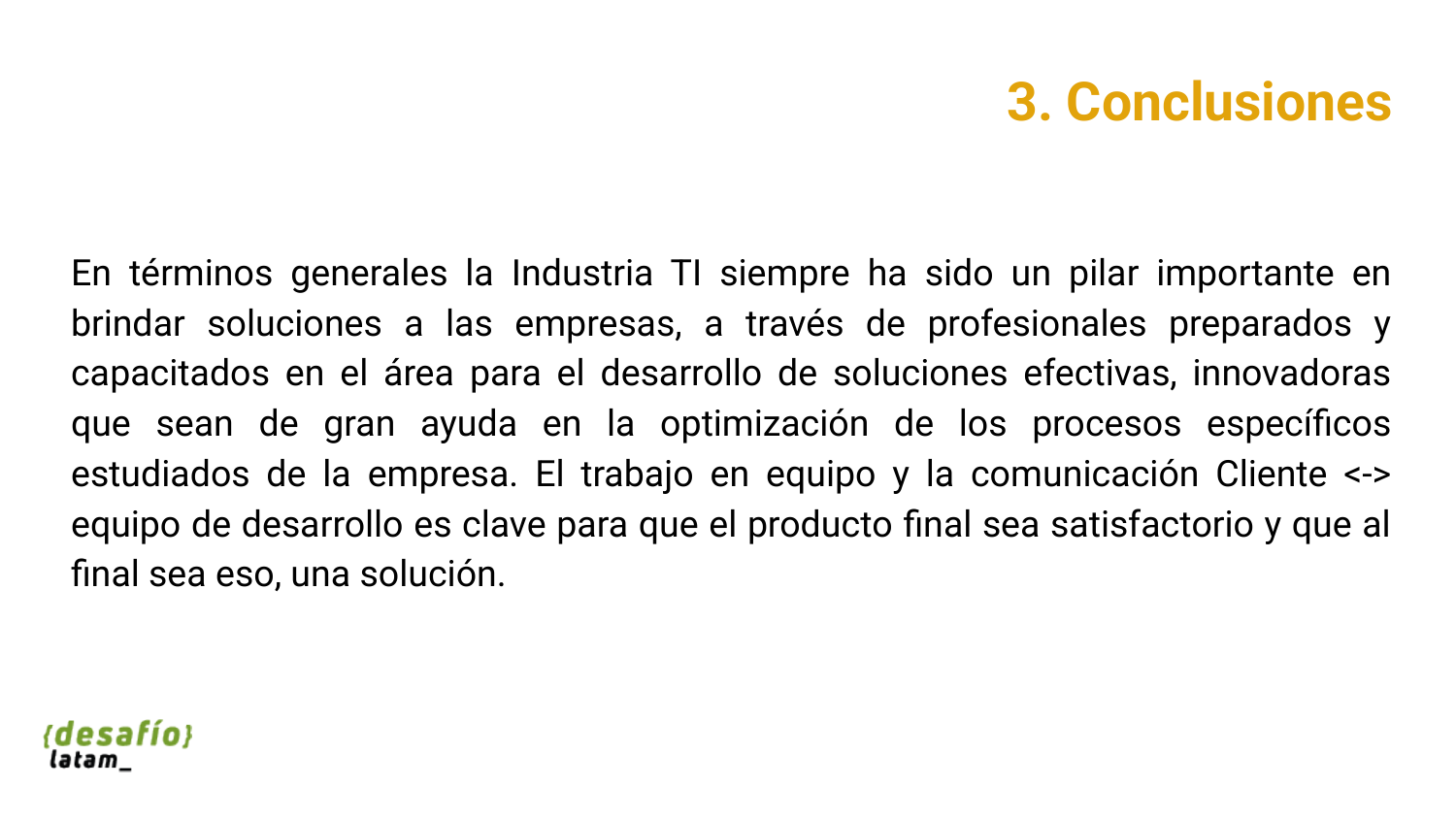

# 3. Conclusiones
En términos generales la Industria TI siempre ha sido un pilar importante en brindar soluciones a las empresas, a través de profesionales preparados y capacitados en el área para el desarrollo de soluciones efectivas, innovadoras que sean de gran ayuda en la optimización de los procesos específicos estudiados de la empresa. El trabajo en equipo y la comunicación Cliente <-> equipo de desarrollo es clave para que el producto final sea satisfactorio y que al final sea eso, una solución.